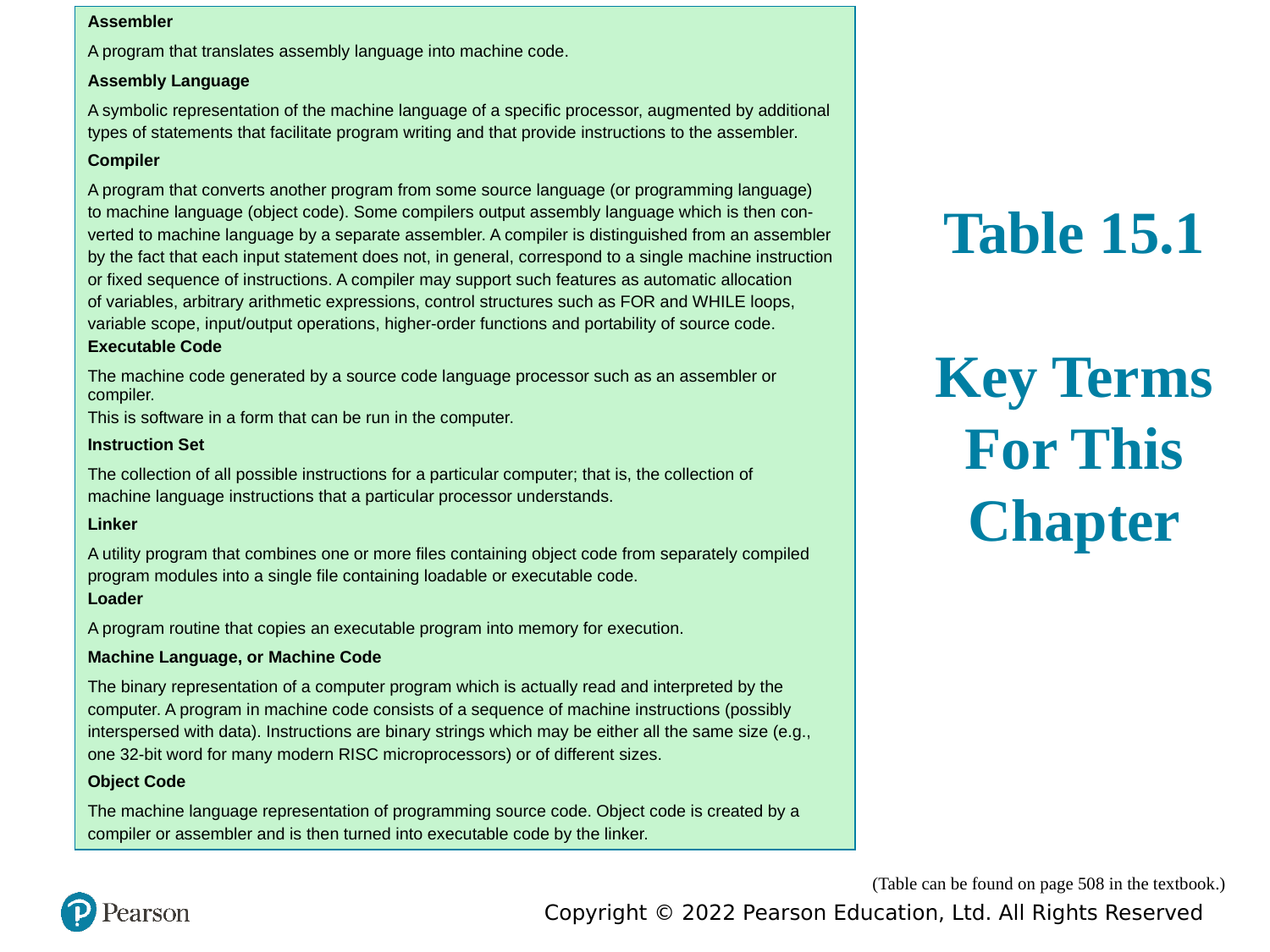

| Assembler A program that translates assembly language into machine code. Assembly Language A symbolic representation of the machine language of a specific processor, augmented by additional types of statements that facilitate program writing and that provide instructions to the assembler. Compiler A program that converts another program from some source language (or programming language) to machine language (object code). Some compilers output assembly language which is then con- verted to machine language by a separate assembler. A compiler is distinguished from an assembler by the fact that each input statement does not, in general, correspond to a single machine instruction or fixed sequence of instructions. A compiler may support such features as automatic allocation of variables, arbitrary arithmetic expressions, control structures such as FOR and WHILE loops, variable scope, input/output operations, higher-order functions and portability of source code. Executable Code The machine code generated by a source code language processor such as an assembler or compiler. This is software in a form that can be run in the computer. Instruction Set The collection of all possible instructions for a particular computer; that is, the collection of machine language instructions that a particular processor understands. Linker A utility program that combines one or more files containing object code from separately compiled program modules into a single file containing loadable or executable code. Loader A program routine that copies an executable program into memory for execution. Machine Language, or Machine Code The binary representation of a computer program which is actually read and interpreted by the computer. A program in machine code consists of a sequence of machine instructions (possibly interspersed with data). Instructions are binary strings which may be either all the same size (e.g., one 32-bit word for many modern RISC microprocessors) or of different sizes. Object Code The machine language representation of programming source code. Object code is created by a compiler or assembler and is then turned into executable code by the linker. |
| --- |
# Table 15.1 Key Terms For This Chapter
(Table can be found on page 508 in the textbook.)